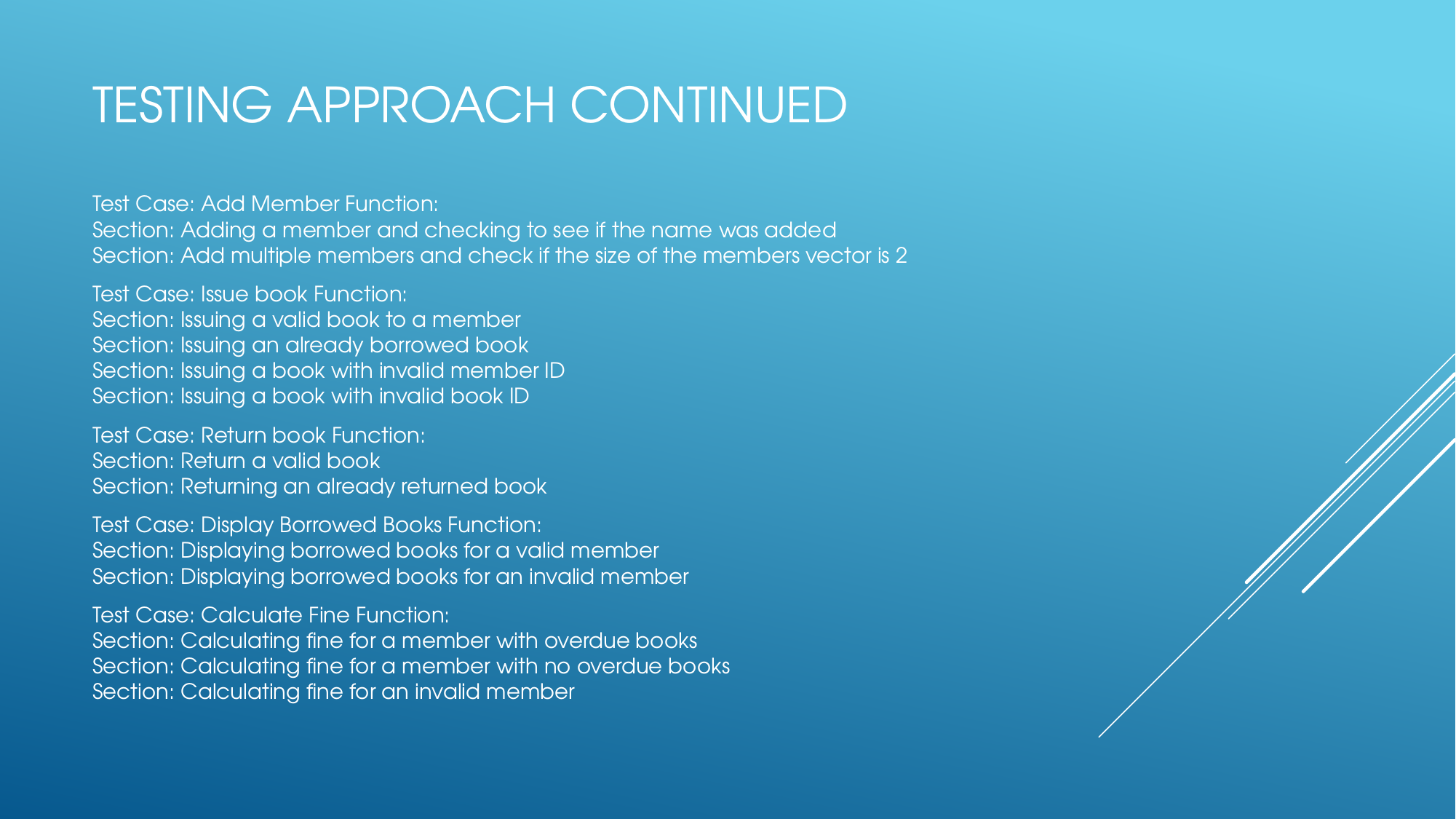

# Testing Approach Continued
Test Case: Add Member Function:
Section: Adding a member and checking to see if the name was added
Section: Add multiple members and check if the size of the members vector is 2
Test Case: Issue book Function:
Section: Issuing a valid book to a member
Section: Issuing an already borrowed book
Section: Issuing a book with invalid member ID
Section: Issuing a book with invalid book ID
Test Case: Return book Function:
Section: Return a valid book
Section: Returning an already returned book
Test Case: Display Borrowed Books Function:
Section: Displaying borrowed books for a valid member
Section: Displaying borrowed books for an invalid member
Test Case: Calculate Fine Function:
Section: Calculating fine for a member with overdue books
Section: Calculating fine for a member with no overdue books
Section: Calculating fine for an invalid member